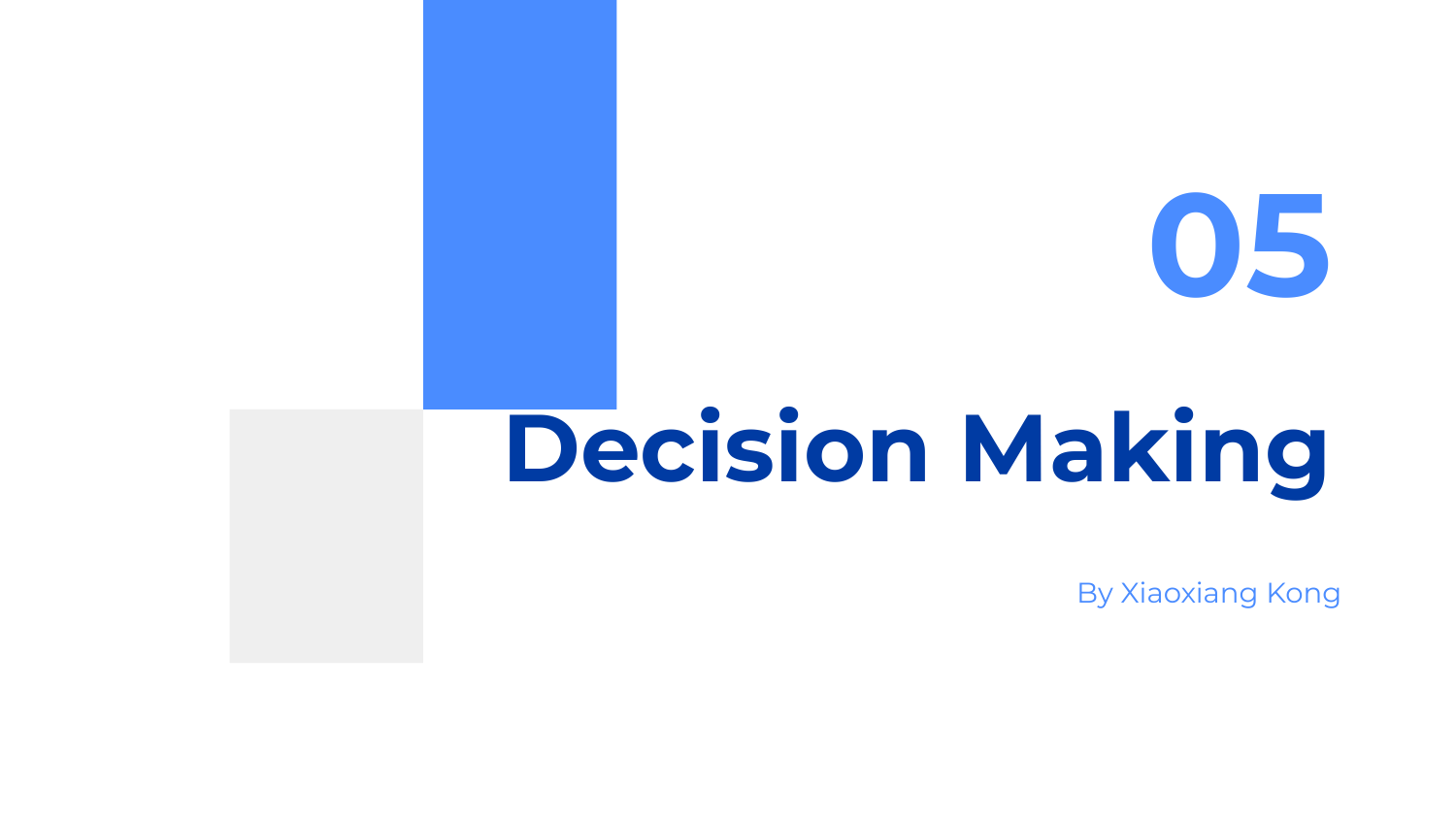

05
# Decision Making
By Xiaoxiang Kong